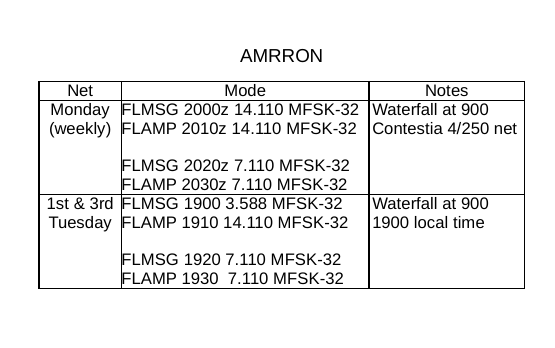

AMRRON
| Net | Mode | Notes |
| --- | --- | --- |
| Monday (weekly) | FLMSG 2000z 14.110 MFSK-32 FLAMP 2010z 14.110 MFSK-32 FLMSG 2020z 7.110 MFSK-32 FLAMP 2030z 7.110 MFSK-32 | Waterfall at 900 Contestia 4/250 net |
| 1st & 3rd Tuesday | FLMSG 1900 3.588 MFSK-32 FLAMP 1910 14.110 MFSK-32 FLMSG 1920 7.110 MFSK-32 FLAMP 1930 7.110 MFSK-32 | Waterfall at 900 1900 local time |